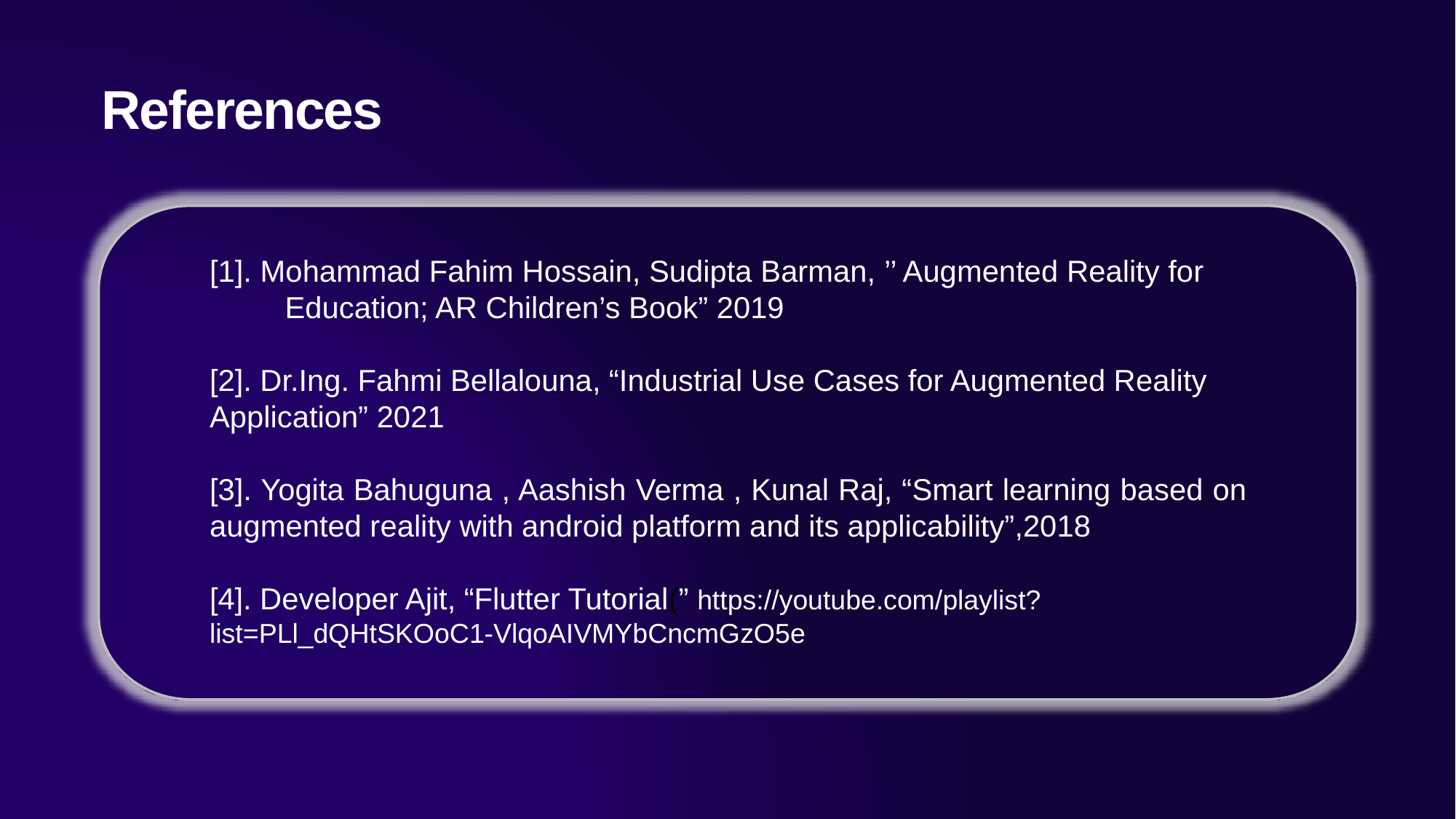

References

[1]. Mohammad Fahim Hossain, Sudipta Barman, ’’ Augmented Reality for               Education; AR Children’s Book” 2019

[2]. Dr.Ing. Fahmi Bellalouna, “Industrial Use Cases for Augmented Reality
Application” 2021

[3]. Yogita Bahuguna , Aashish Verma , Kunal Raj, “Smart learning based on augmented reality with android platform and its applicability”,2018

[4]. Developer Ajit, “Flutter Tutorial(” https://youtube.com/playlist?list=PLl_dQHtSKOoC1-VlqoAIVMYbCncmGzO5e